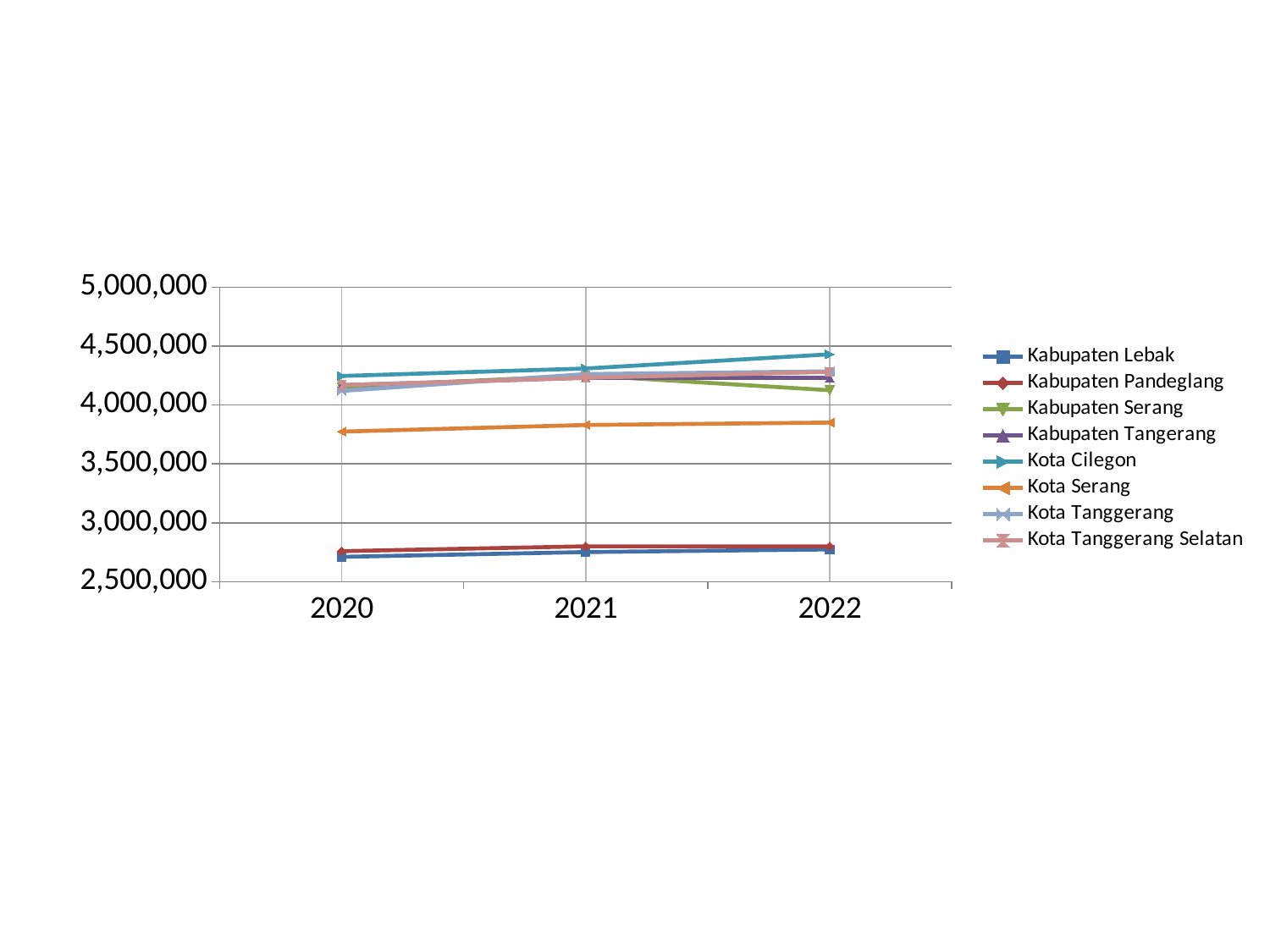

### Chart

| Category | Kabupaten Lebak | Kabupaten Pandeglang | Kabupaten Serang | Kabupaten Tangerang | Kota Cilegon | Kota Serang | Kota Tanggerang | Kota Tanggerang Selatan |
|---|---|---|---|---|---|---|---|---|
| 2020 | 2710654.0 | 2758909.0 | 4152887.0 | 4168268.0 | 4246081.0 | 3773940.0 | 4119029.0 | 4168268.0 |
| 2021 | 2751313.0 | 2800292.0 | 4251180.0 | 4230792.0 | 4309772.0 | 3830549.0 | 4262015.0 | 4230792.0 |
| 2022 | 2773590.0 | 2800292.0 | 4125186.0 | 4230792.0 | 4430254.0 | 3850526.0 | 4285798.0 | 4280214.0 |